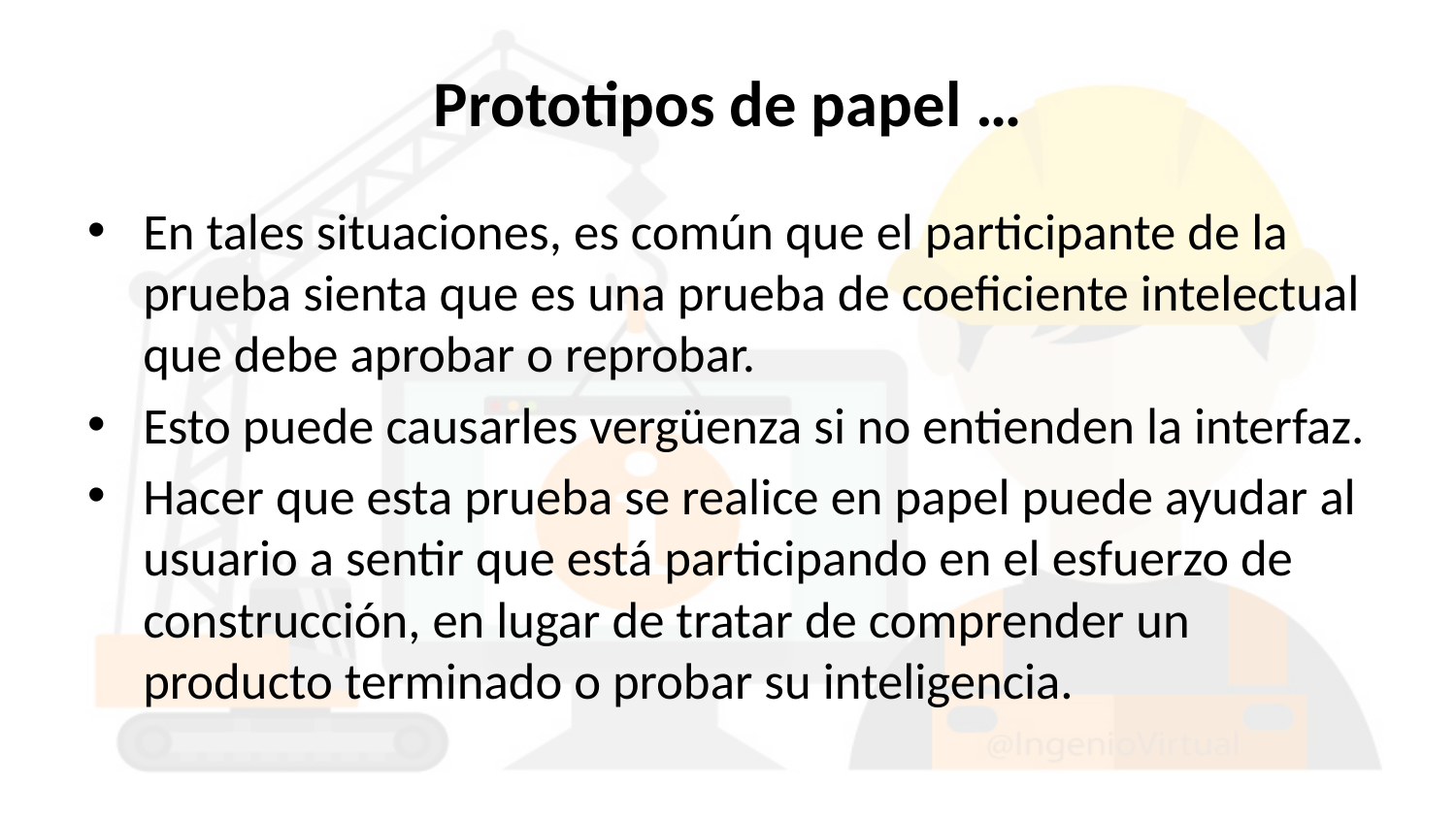

# Prototipos de papel …
En tales situaciones, es común que el participante de la prueba sienta que es una prueba de coeficiente intelectual que debe aprobar o reprobar.
Esto puede causarles vergüenza si no entienden la interfaz.
Hacer que esta prueba se realice en papel puede ayudar al usuario a sentir que está participando en el esfuerzo de construcción, en lugar de tratar de comprender un producto terminado o probar su inteligencia.